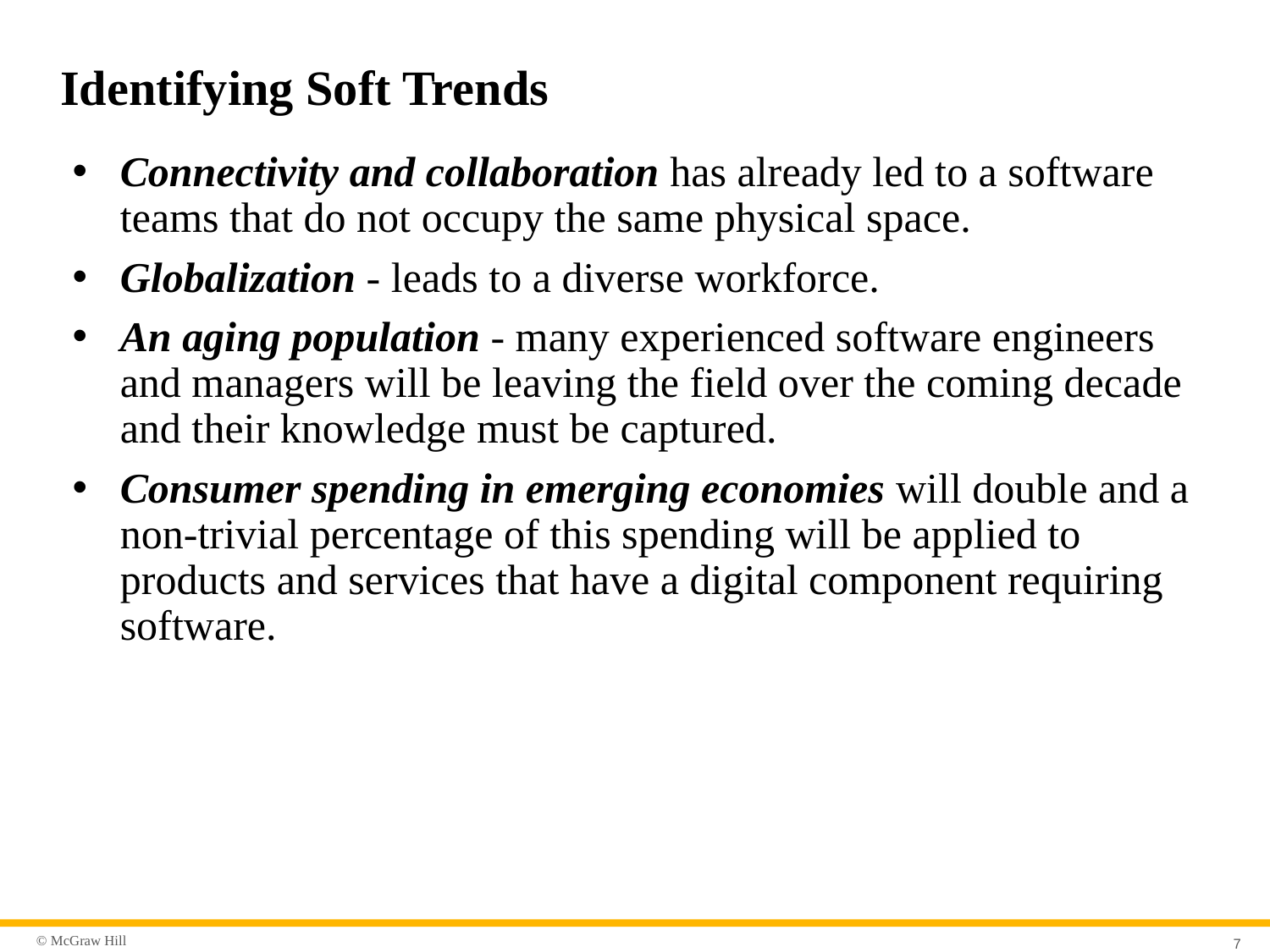

# Identifying Soft Trends
Connectivity and collaboration has already led to a software teams that do not occupy the same physical space.
Globalization - leads to a diverse workforce.
An aging population - many experienced software engineers and managers will be leaving the field over the coming decade and their knowledge must be captured.
Consumer spending in emerging economies will double and a non-trivial percentage of this spending will be applied to products and services that have a digital component requiring software.
7